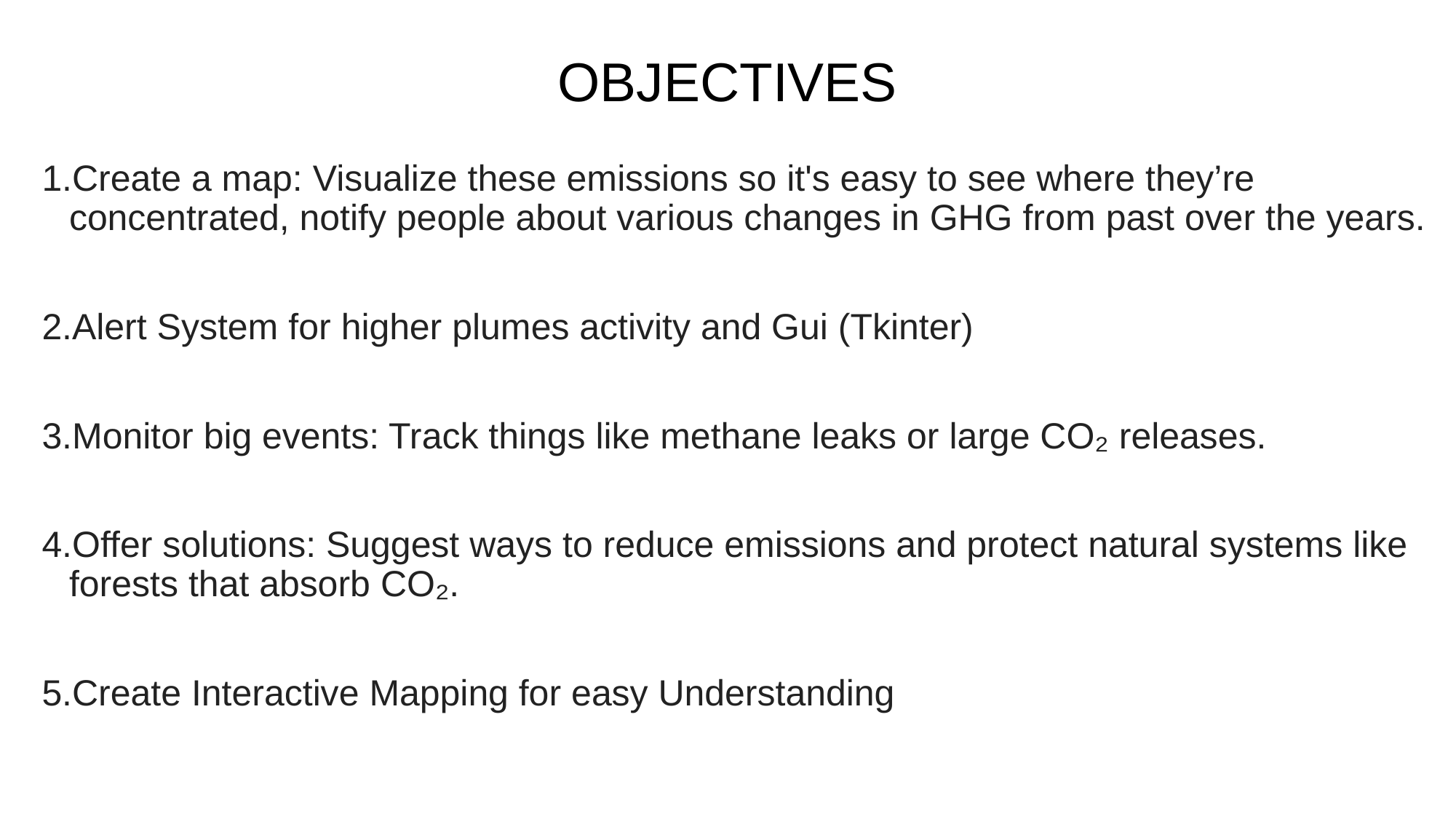

# OBJECTIVES

Create a map: Visualize these emissions so it's easy to see where they’re concentrated, notify people about various changes in GHG from past over the years.

Alert System for higher plumes activity and Gui (Tkinter)

Monitor big events: Track things like methane leaks or large CO₂ releases.

Offer solutions: Suggest ways to reduce emissions and protect natural systems like forests that absorb CO₂.

Create Interactive Mapping for easy Understanding